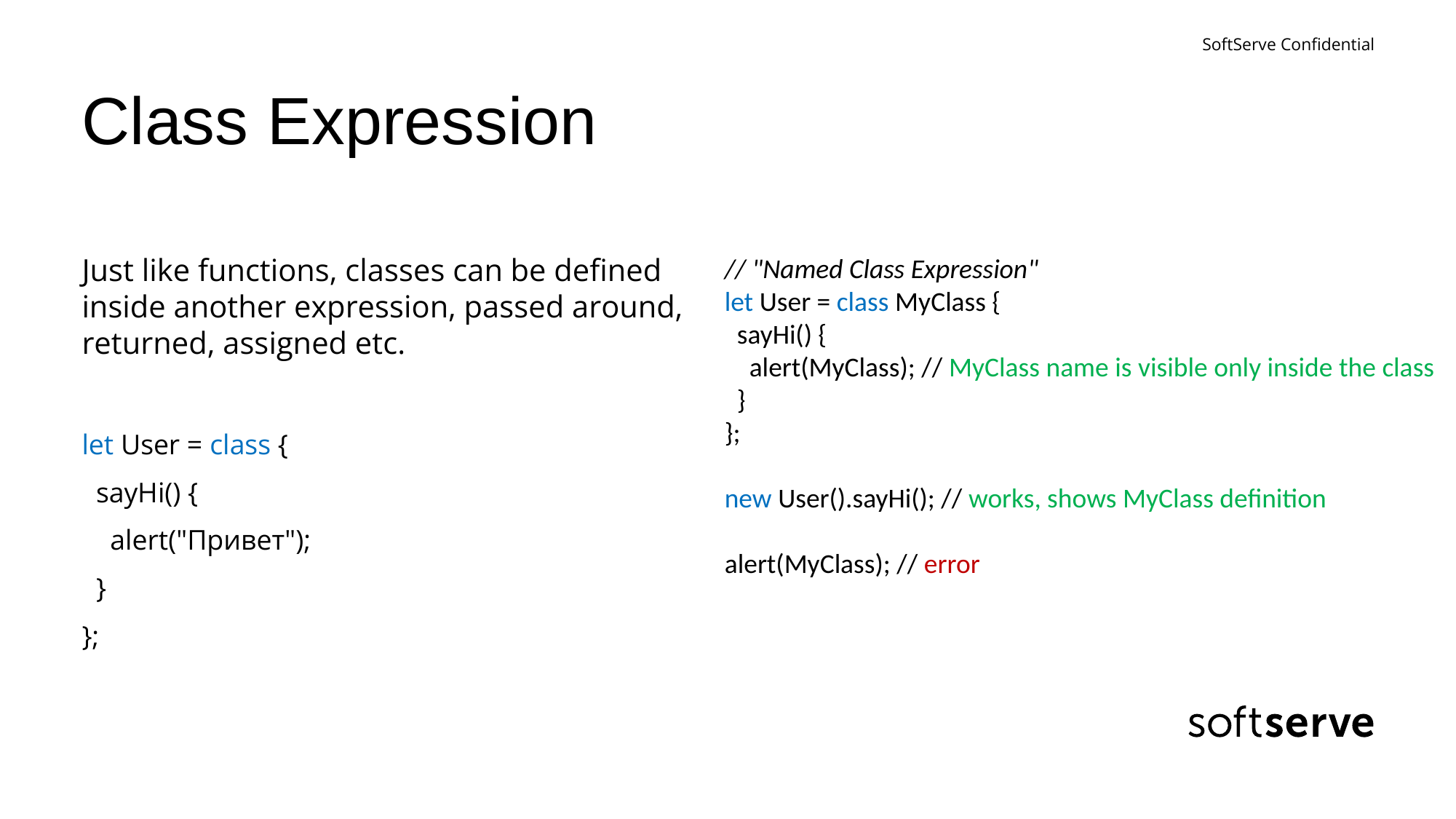

# Class Expression
Just like functions, classes can be defined inside another expression, passed around, returned, assigned etc.

let User = class {
  sayHi() {
    alert("Привет");
  }
};
// "Named Class Expression"
let User = class MyClass {
  sayHi() {
    alert(MyClass); // MyClass name is visible only inside the class
  }
};

new User().sayHi(); // works, shows MyClass definition

alert(MyClass); // error